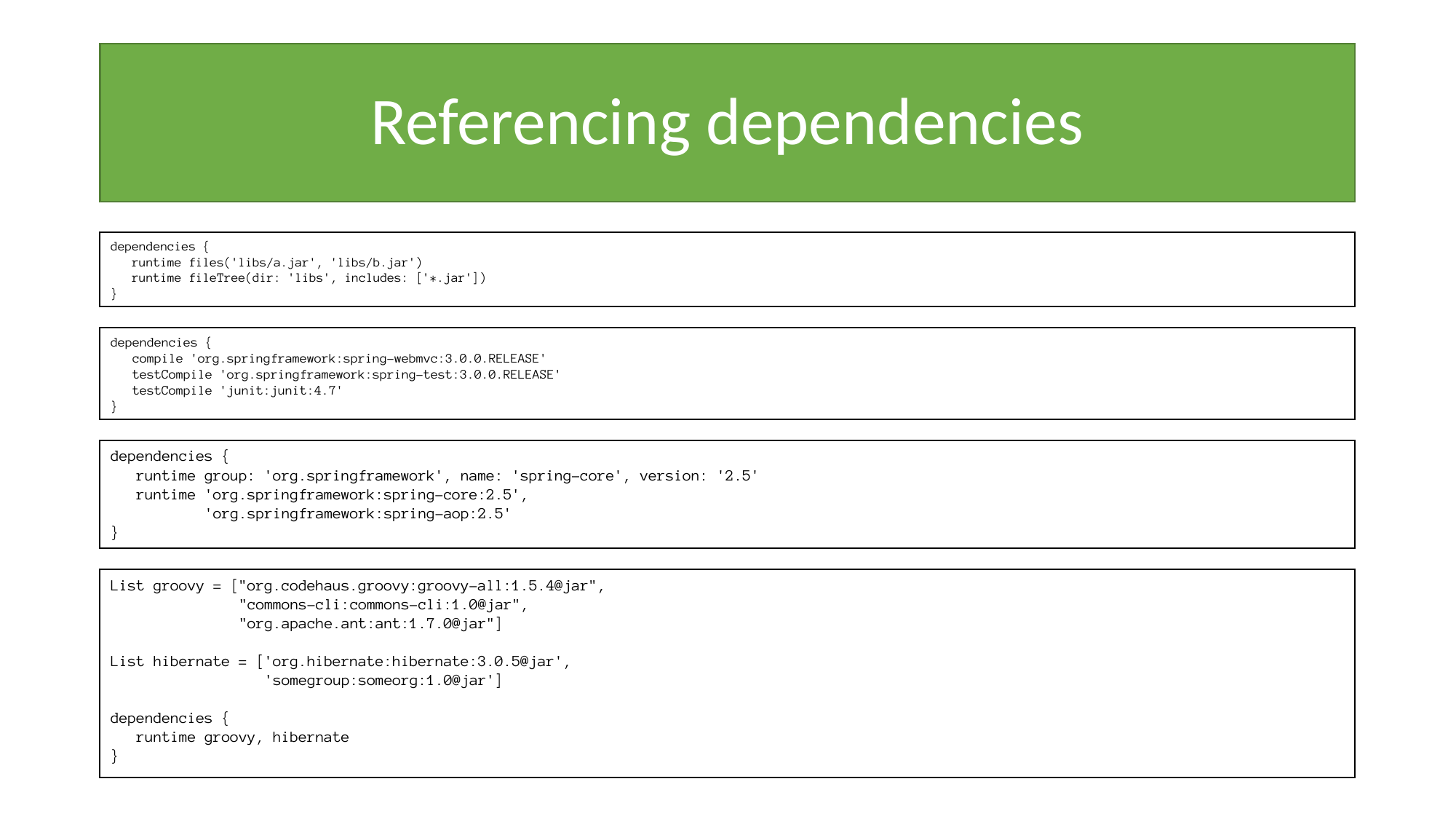

# Referencing dependencies
dependencies {
   runtime files('libs/a.jar', 'libs/b.jar')
   runtime fileTree(dir: 'libs', includes: ['*.jar'])
}
dependencies {
   compile 'org.springframework:spring-webmvc:3.0.0.RELEASE'
   testCompile 'org.springframework:spring-test:3.0.0.RELEASE'
   testCompile 'junit:junit:4.7'
}
dependencies {
   runtime group: 'org.springframework', name: 'spring-core', version: '2.5'
   runtime 'org.springframework:spring-core:2.5',
           'org.springframework:spring-aop:2.5'
}
List groovy = ["org.codehaus.groovy:groovy-all:1.5.4@jar",
               "commons-cli:commons-cli:1.0@jar",
               "org.apache.ant:ant:1.7.0@jar"]

List hibernate = ['org.hibernate:hibernate:3.0.5@jar',
                  'somegroup:someorg:1.0@jar']

dependencies {
   runtime groovy, hibernate
}